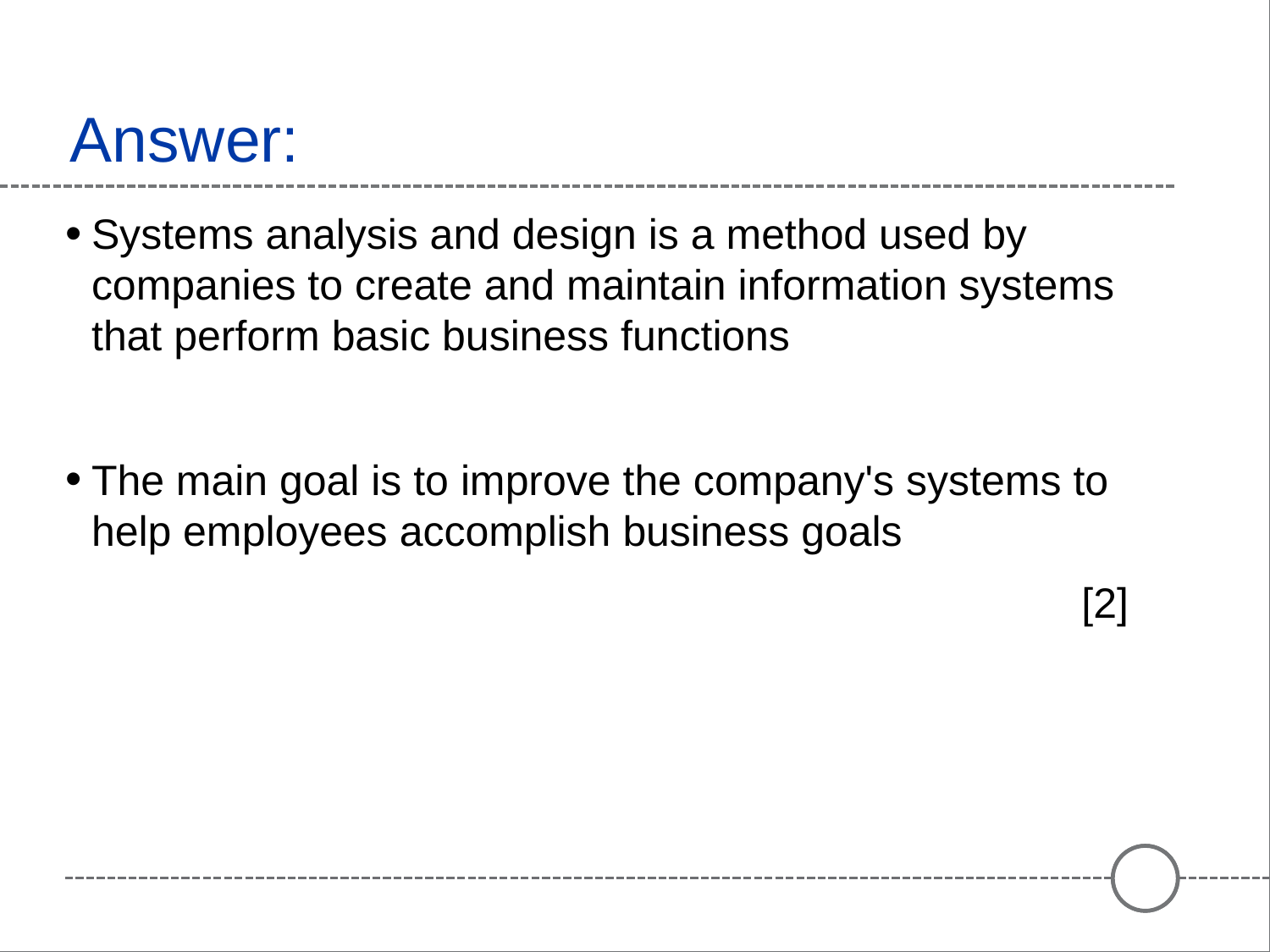

# Answer:
Systems analysis and design is a method used by companies to create and maintain information systems that perform basic business functions

The main goal is to improve the company's systems to help employees accomplish business goals
								[2]